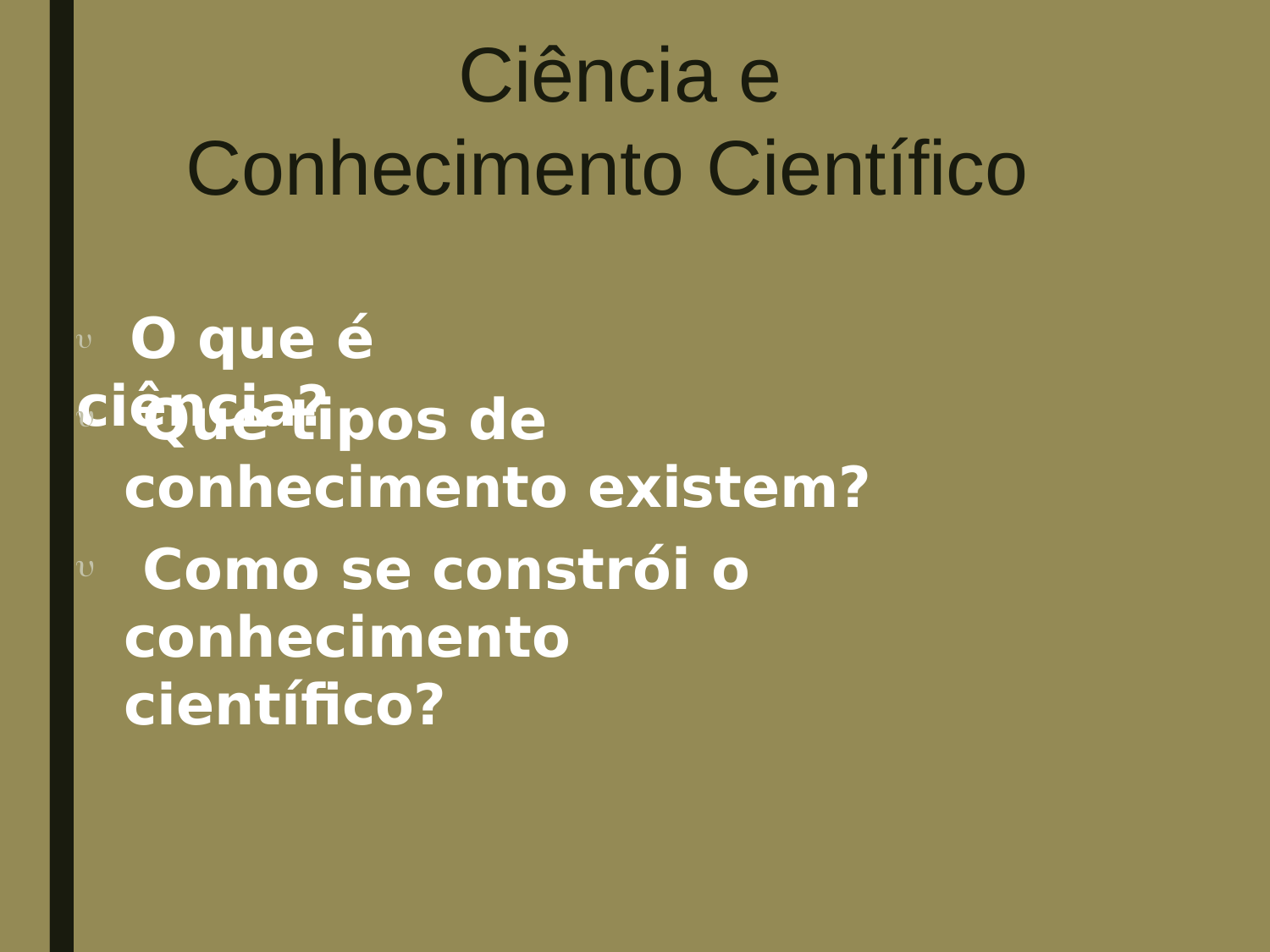

# Ciência e Conhecimento Científico
υ O que é ciência?
Que tipos de conhecimento existem?
Como se constrói o conhecimento científico?
υ
υ